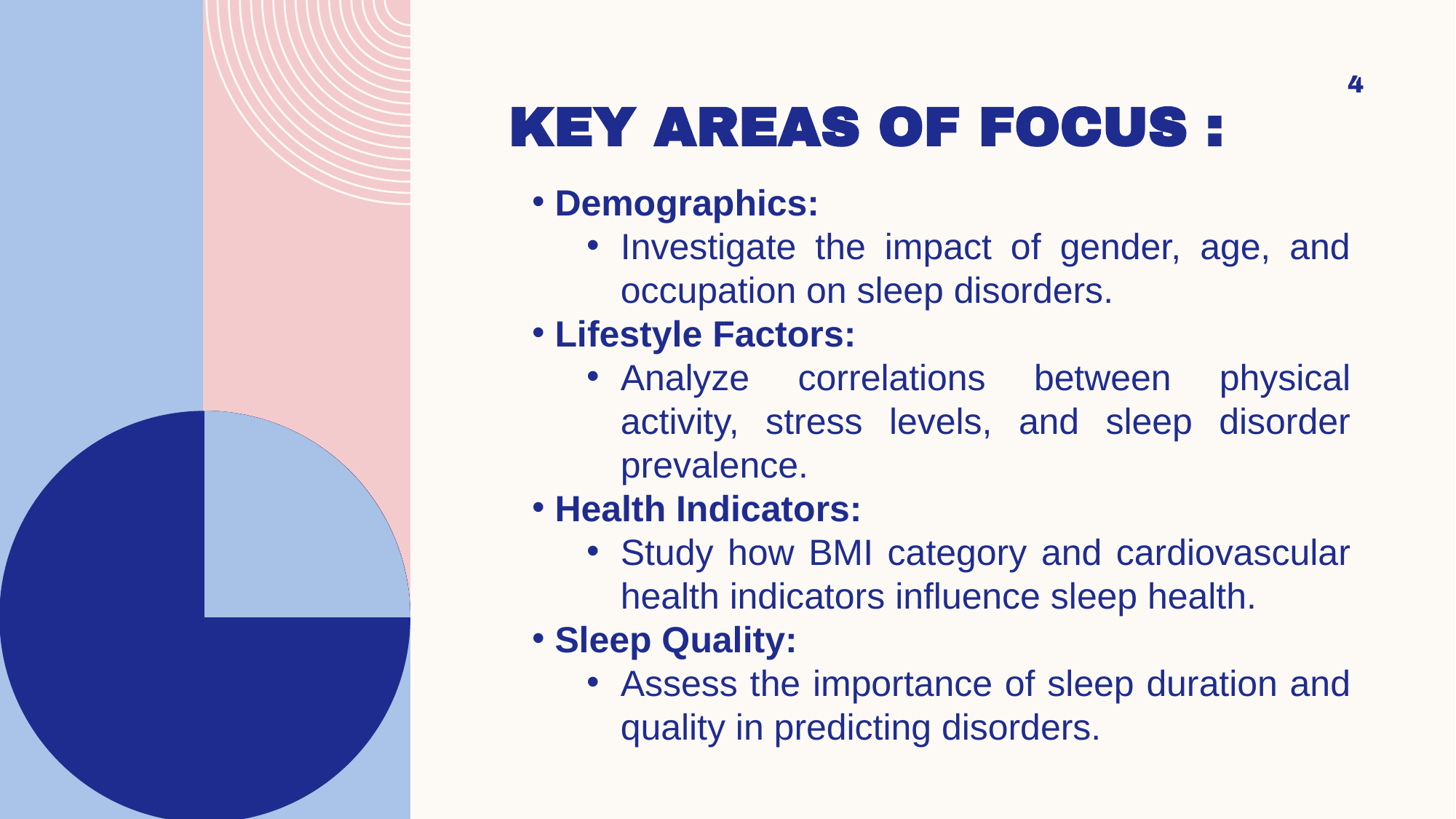

4
# Key Areas of Focus :
 Demographics:
Investigate the impact of gender, age, and occupation on sleep disorders.
 Lifestyle Factors:
Analyze correlations between physical activity, stress levels, and sleep disorder prevalence.
 Health Indicators:
Study how BMI category and cardiovascular health indicators influence sleep health.
 Sleep Quality:
Assess the importance of sleep duration and quality in predicting disorders.